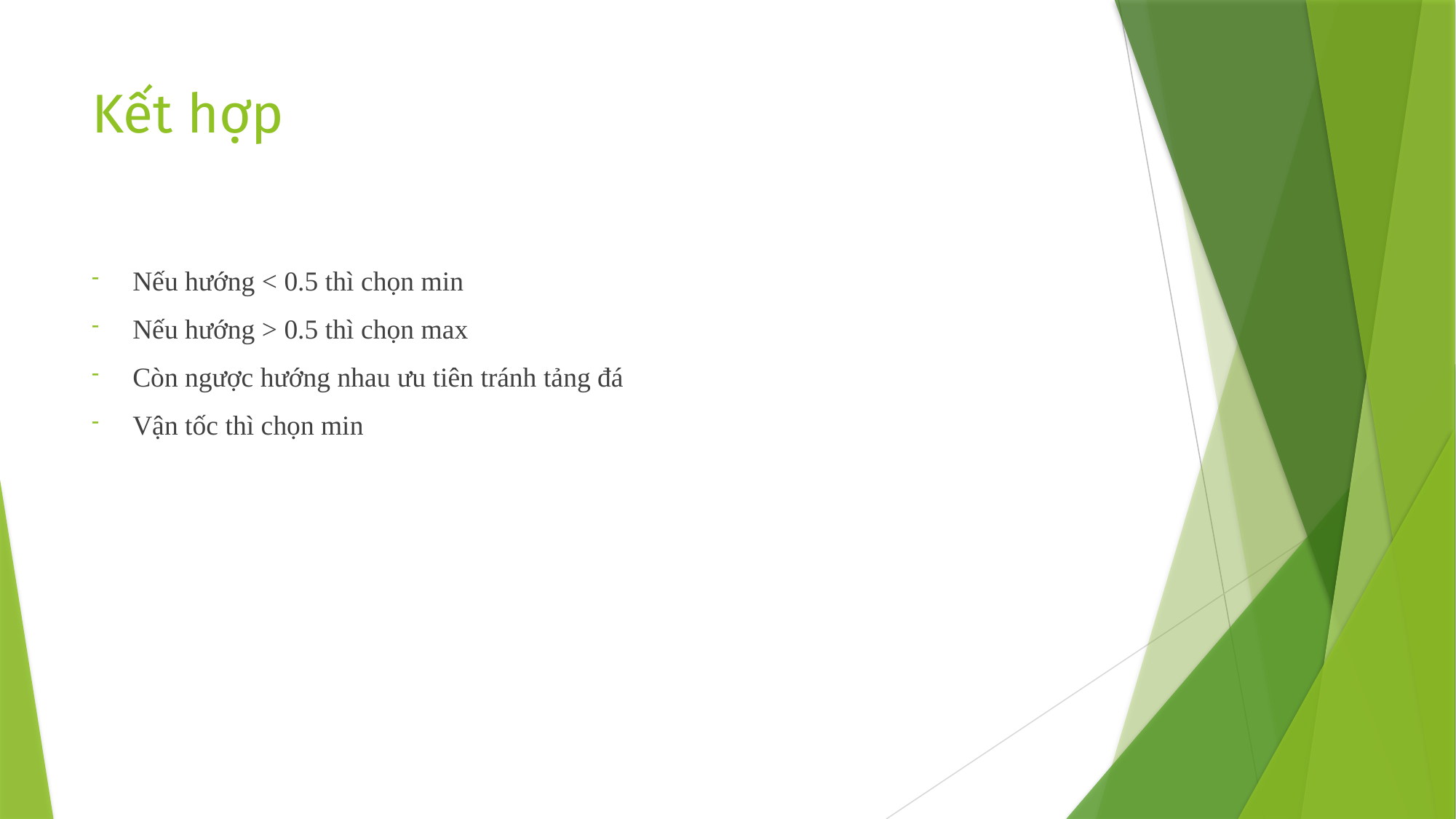

# Kết hợp
Nếu hướng < 0.5 thì chọn min
Nếu hướng > 0.5 thì chọn max
Còn ngược hướng nhau ưu tiên tránh tảng đá
Vận tốc thì chọn min